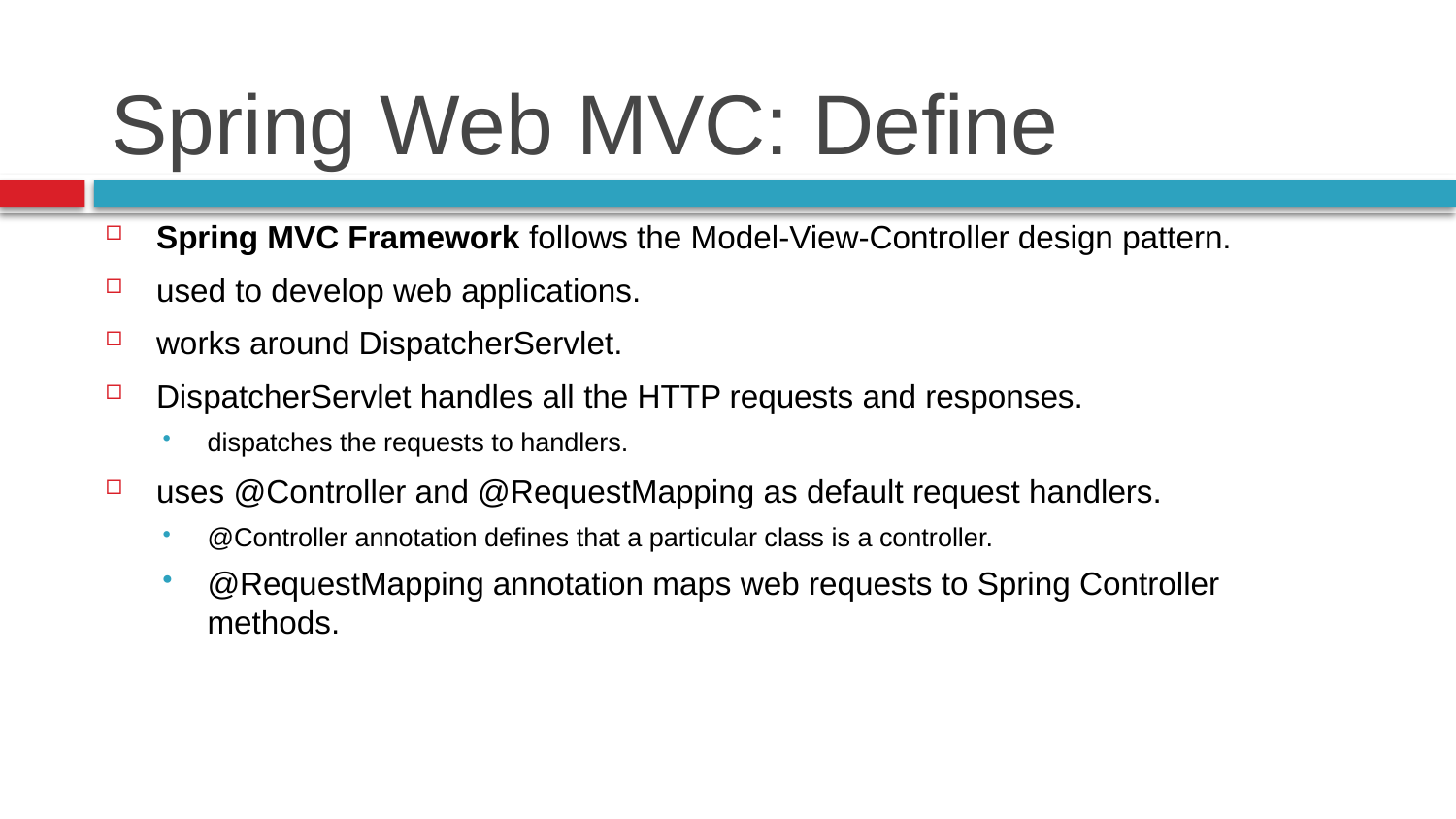

# Spring Web MVC: Define
Spring MVC Framework follows the Model-View-Controller design pattern.
used to develop web applications.
works around DispatcherServlet.
DispatcherServlet handles all the HTTP requests and responses.
dispatches the requests to handlers.
uses @Controller and @RequestMapping as default request handlers.
@Controller annotation defines that a particular class is a controller.
@RequestMapping annotation maps web requests to Spring Controller methods.